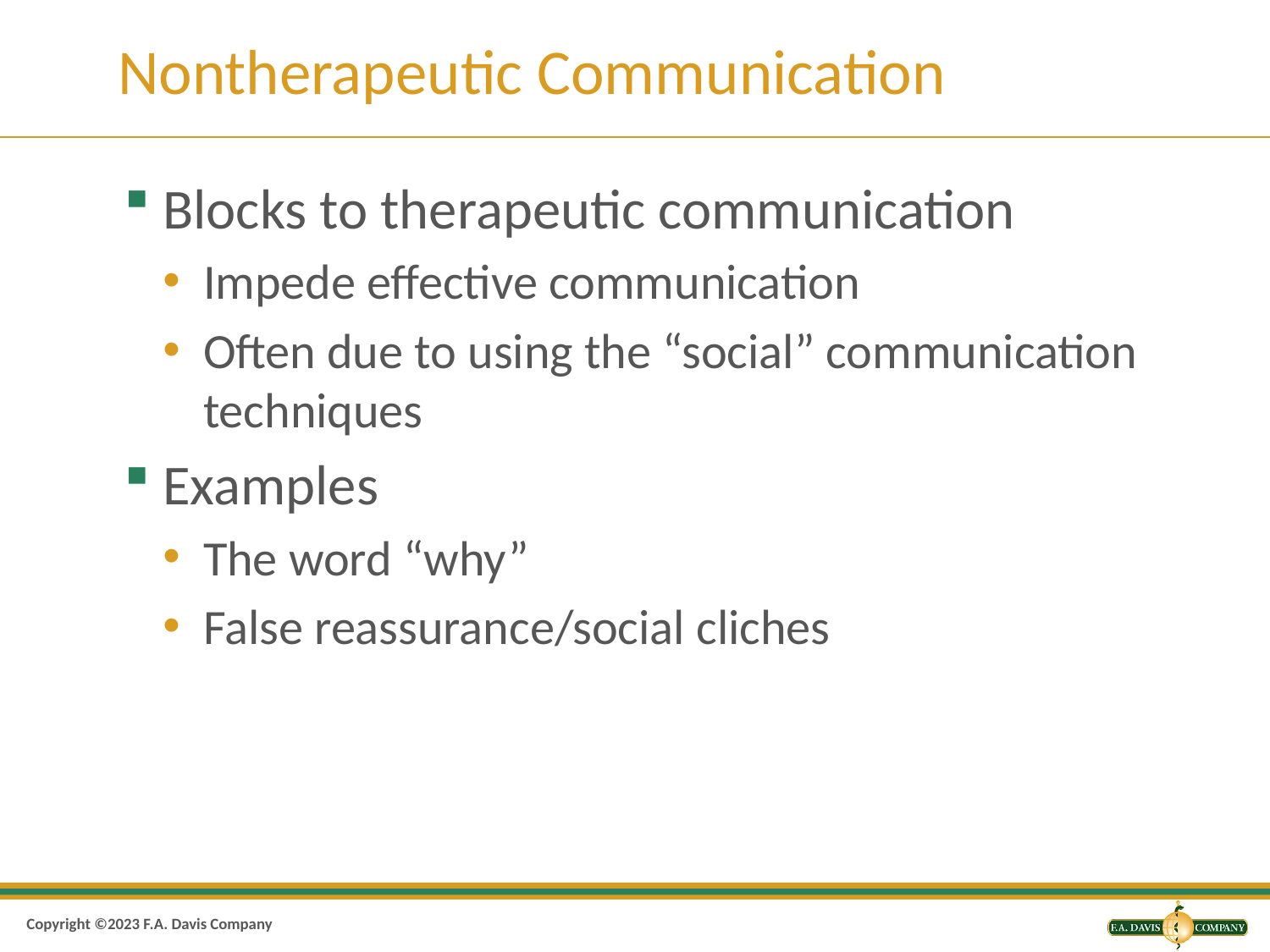

# Nontherapeutic Communication
Blocks to therapeutic communication
Impede effective communication
Often due to using the “social” communication techniques
Examples
The word “why”
False reassurance/social cliches